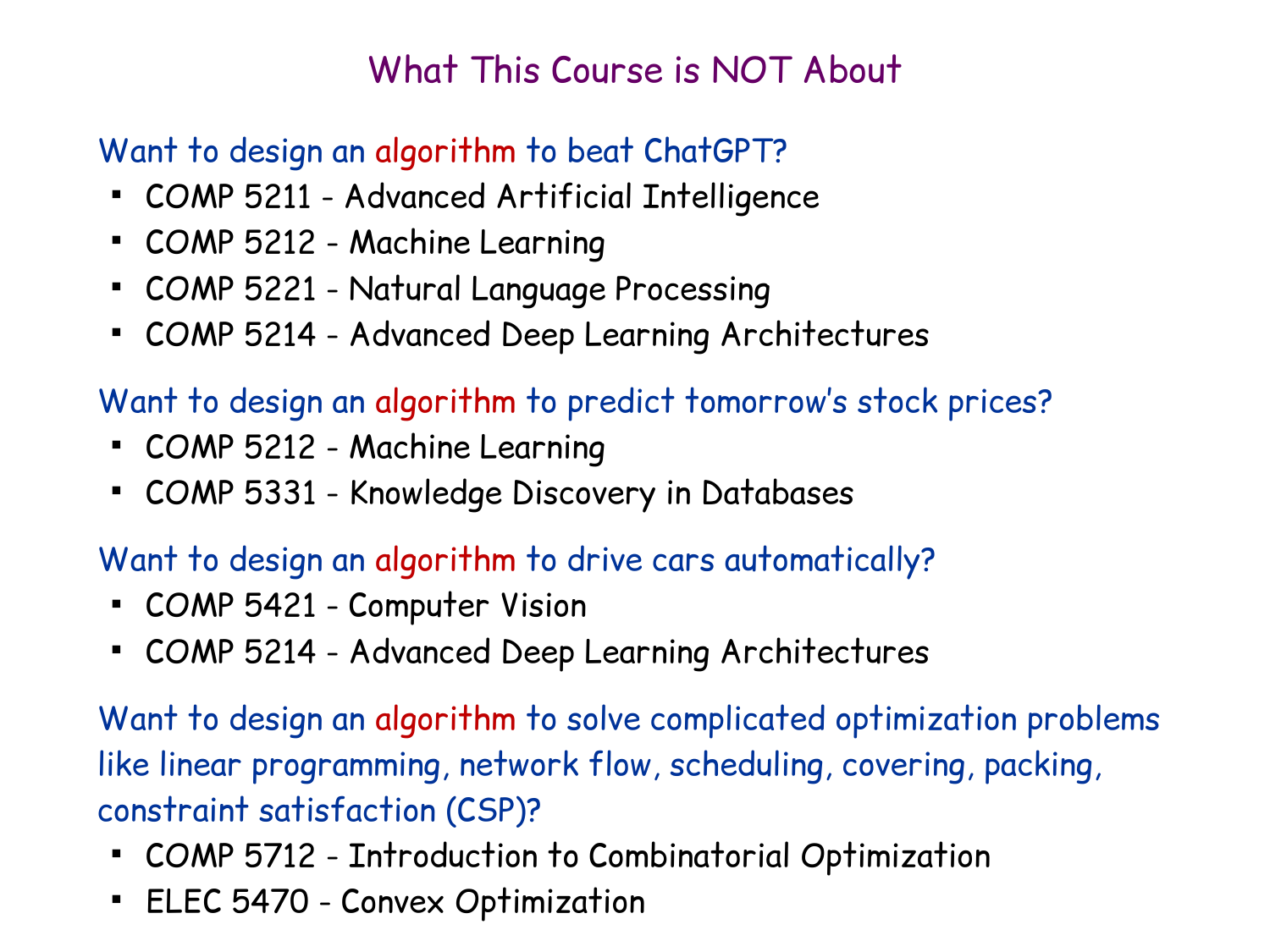

# What This Course is NOT About
Want to design an algorithm to beat ChatGPT?
COMP 5211 - Advanced Artificial Intelligence
COMP 5212 - Machine Learning
COMP 5221 - Natural Language Processing
COMP 5214 - Advanced Deep Learning Architectures
Want to design an algorithm to predict tomorrow’s stock prices?
COMP 5212 - Machine Learning
COMP 5331 - Knowledge Discovery in Databases
Want to design an algorithm to drive cars automatically?
COMP 5421 - Computer Vision
COMP 5214 - Advanced Deep Learning Architectures
Want to design an algorithm to solve complicated optimization problems like linear programming, network flow, scheduling, covering, packing, constraint satisfaction (CSP)?
COMP 5712 - Introduction to Combinatorial Optimization
ELEC 5470 - Convex Optimization